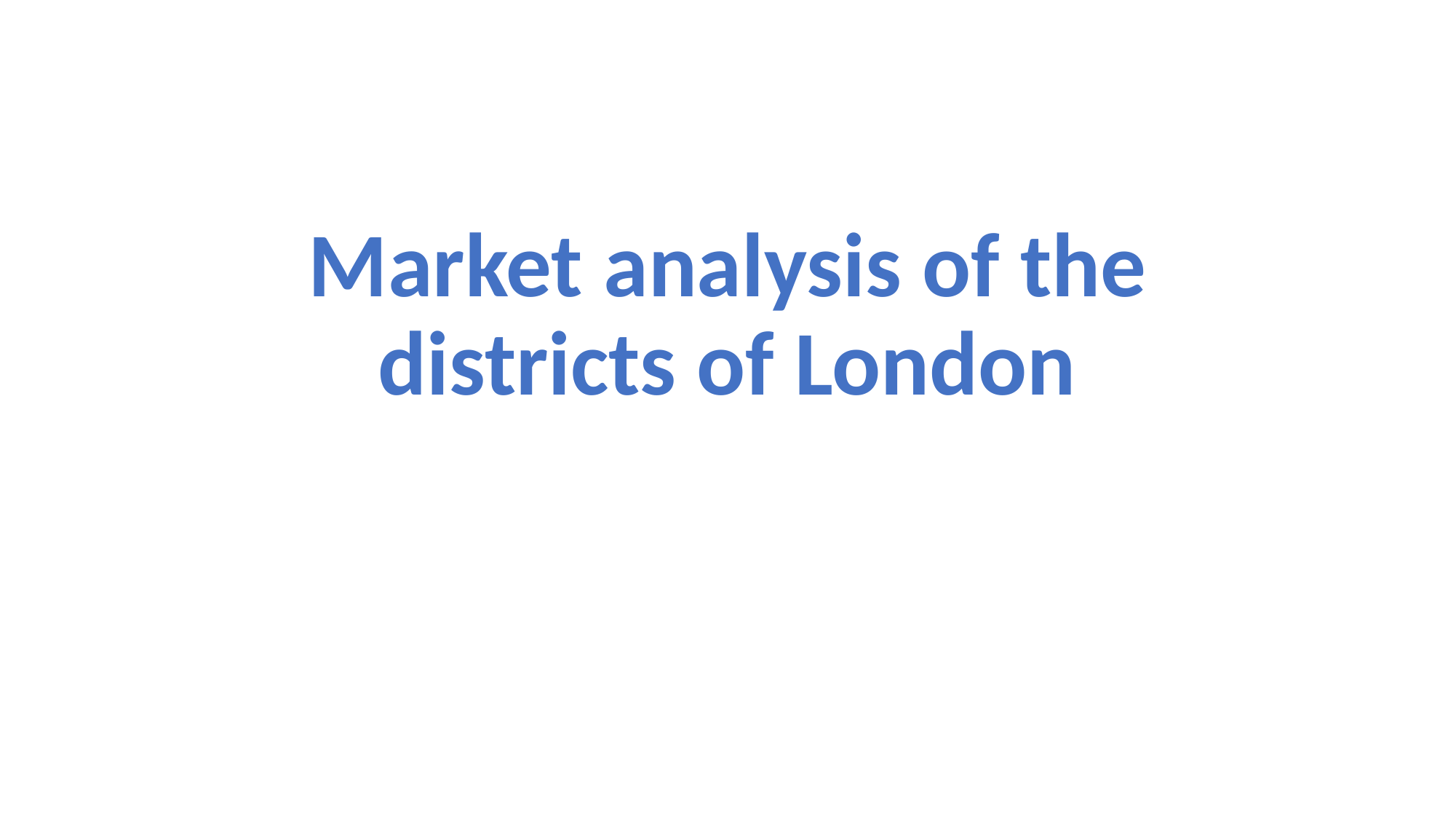

# Market analysis of the districts of London